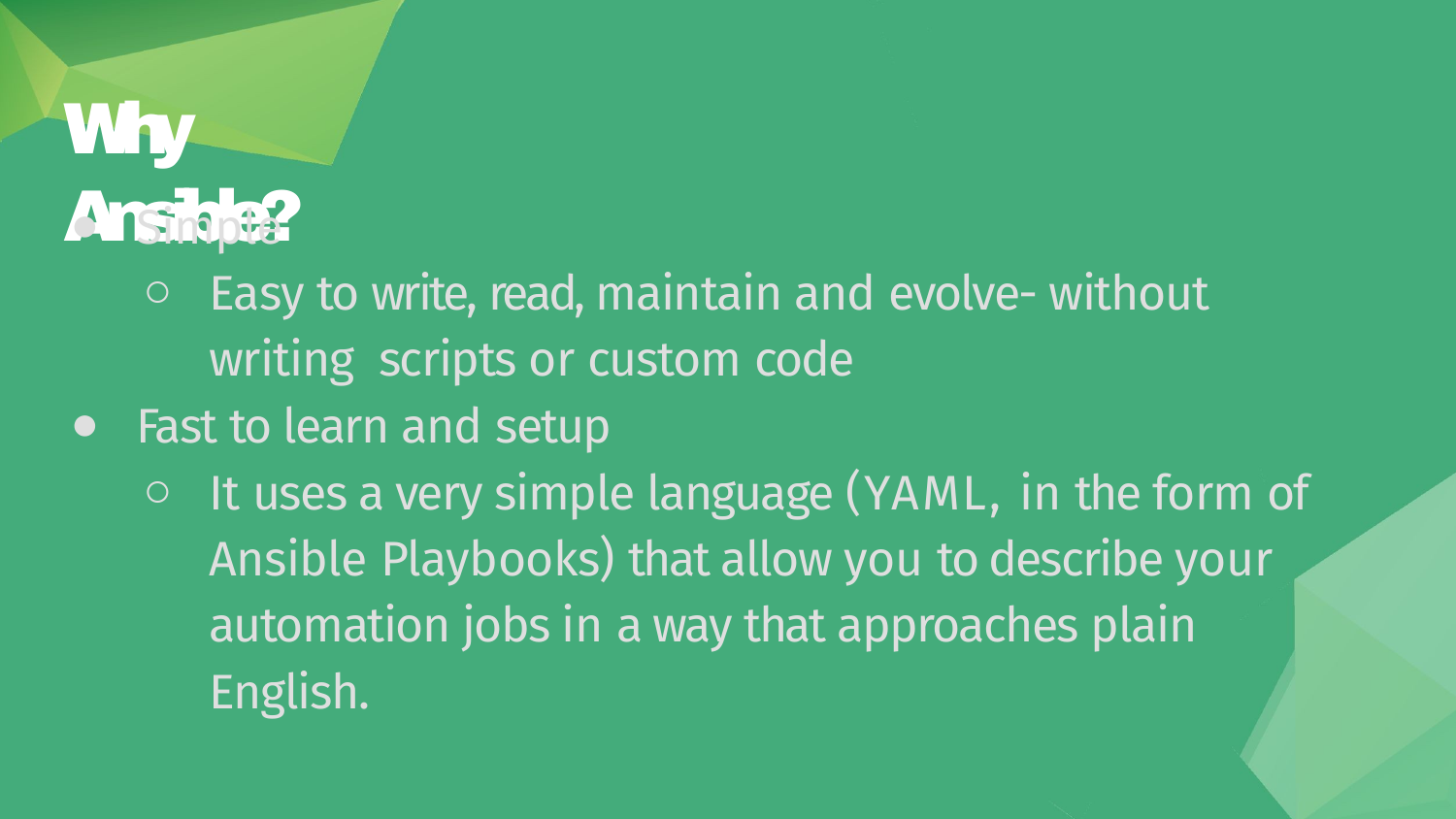

# Why Ansible?
Simple
Easy to write, read, maintain and evolve- without writing  scripts or custom code
Fast to learn and setup
It uses a very simple language (YAML, in the form of  Ansible Playbooks) that allow you to describe your  automation jobs in a way that approaches plain English.